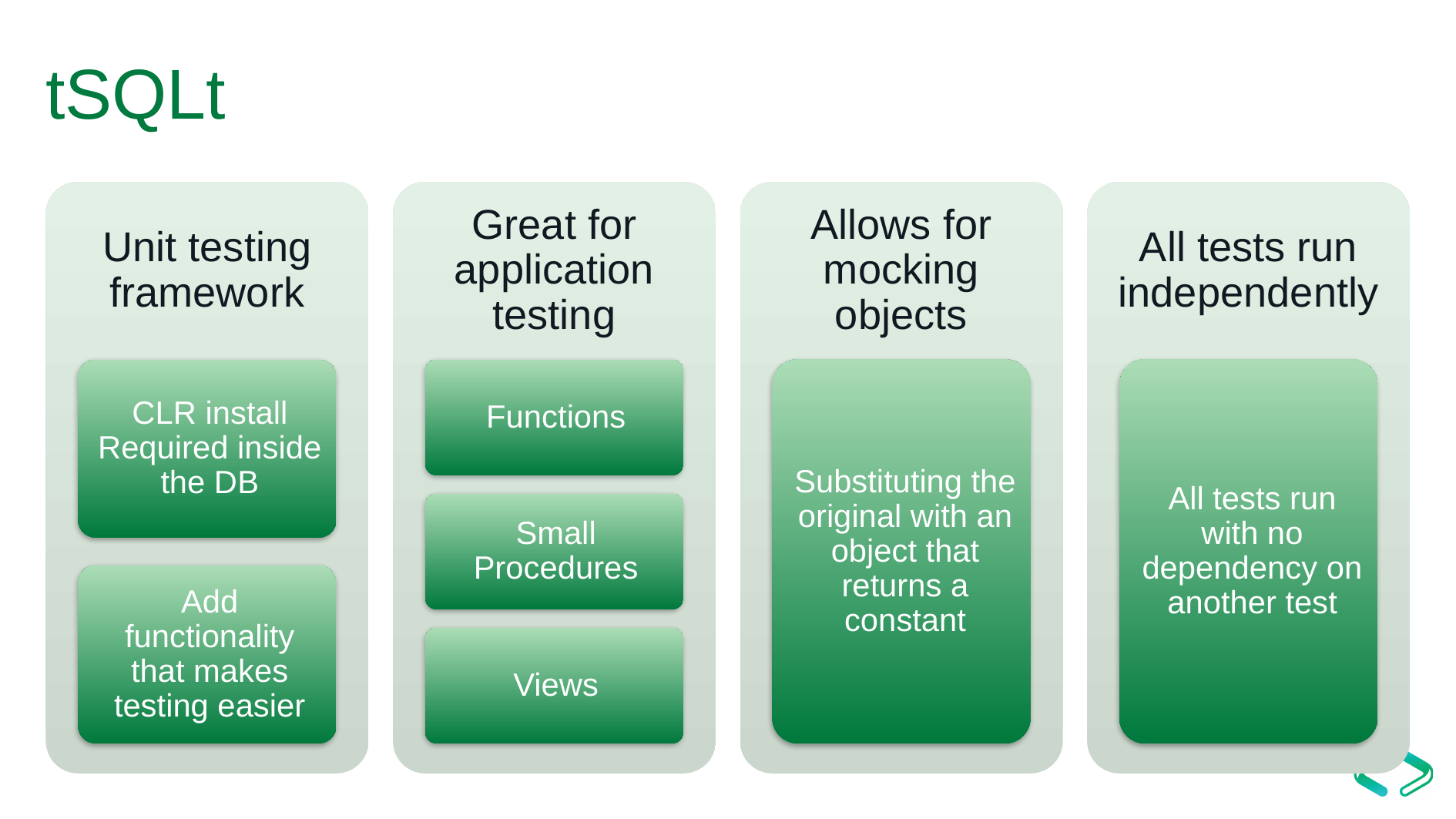

# tSQLt
Unit testing framework
CLR install Required inside the DB
Add functionality that makes testing easier
Great for application testing
Functions
Small Procedures
Views
Allows for mocking objects
Substituting the original with an object that returns a constant
All tests run independently
All tests run with no dependency on another test